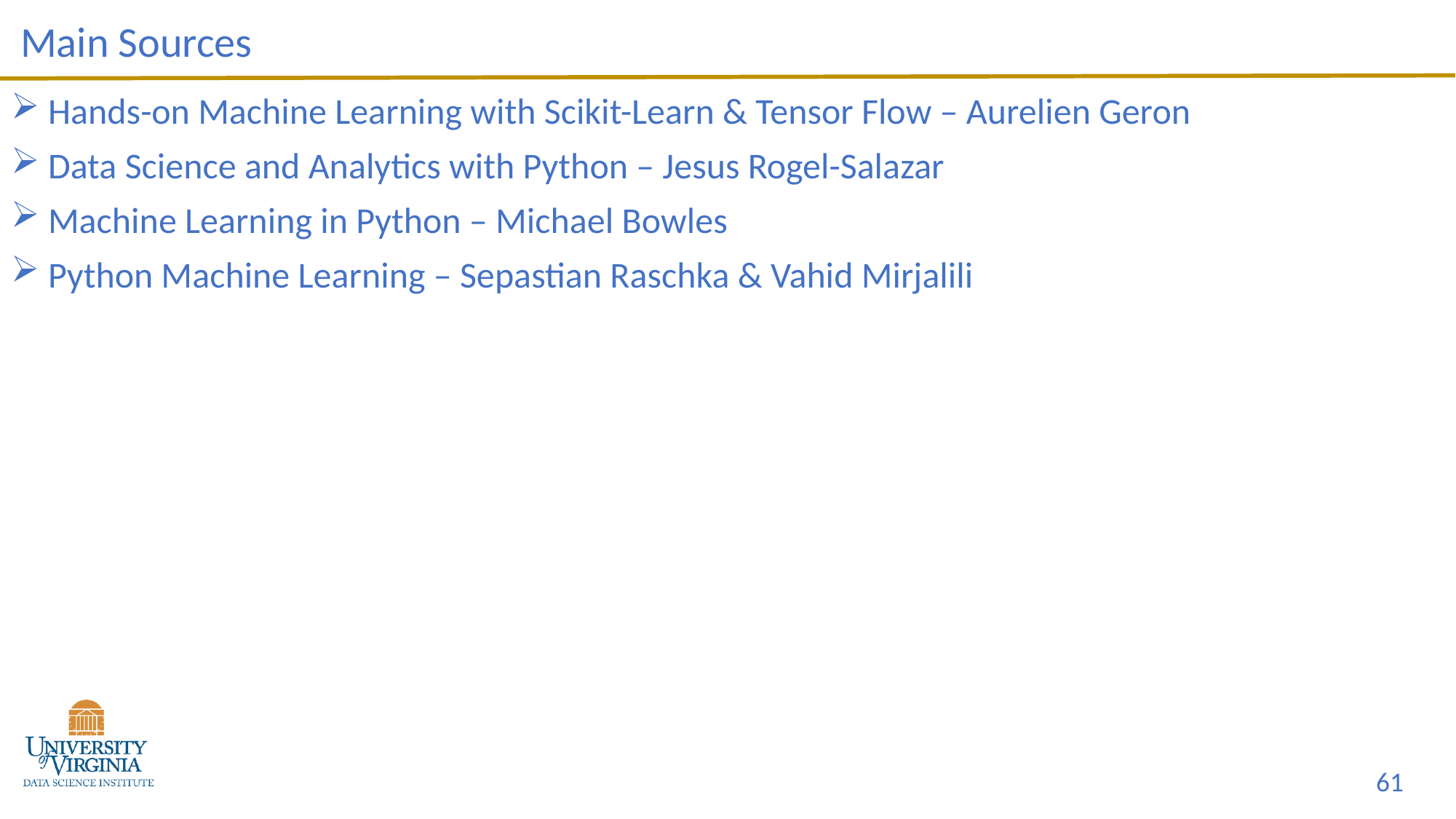

# Main Sources
 Hands-on Machine Learning with Scikit-Learn & Tensor Flow – Aurelien Geron
 Data Science and Analytics with Python – Jesus Rogel-Salazar
 Machine Learning in Python – Michael Bowles
 Python Machine Learning – Sepastian Raschka & Vahid Mirjalili

61